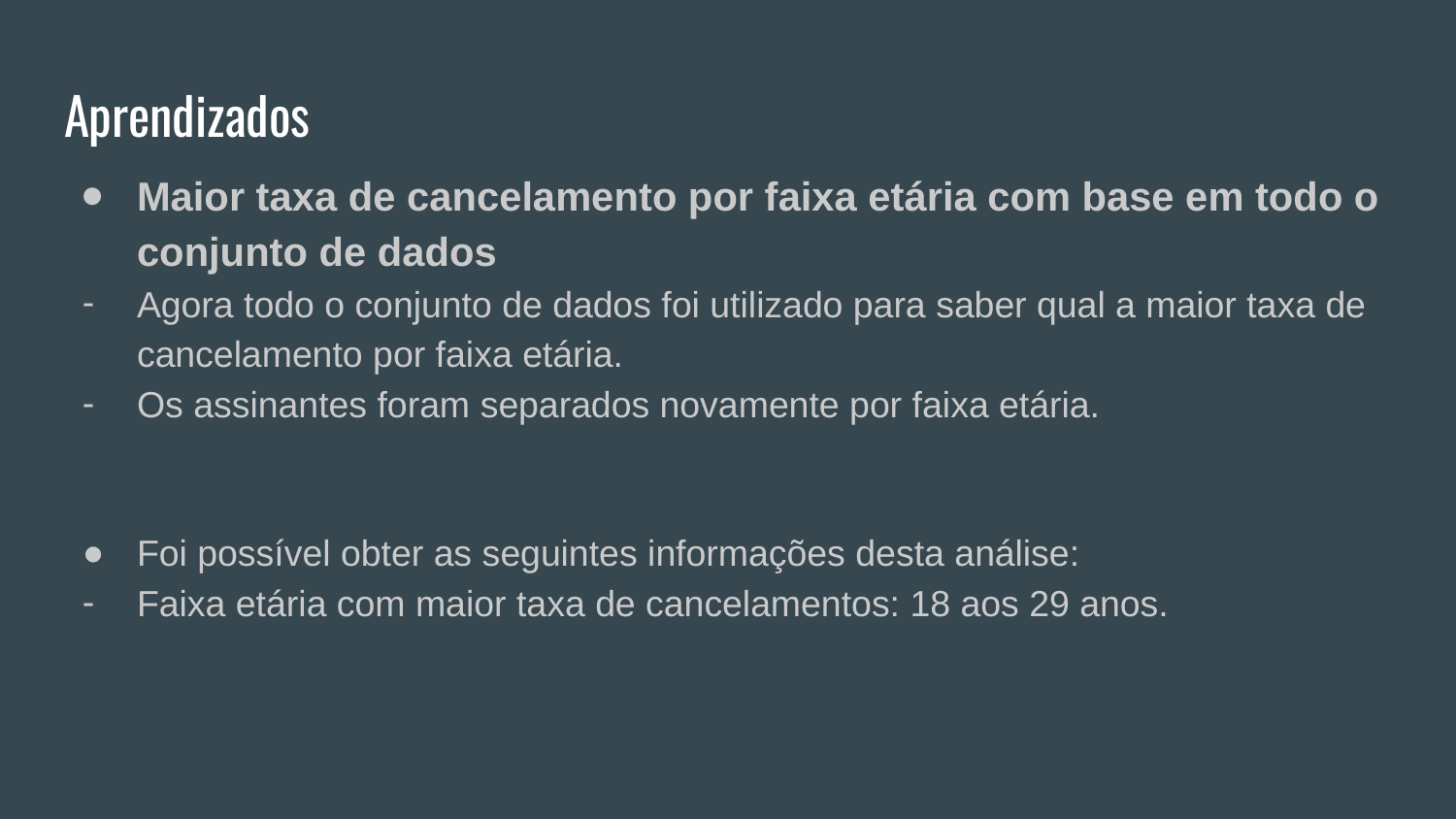

# Aprendizados
Maior taxa de cancelamento por faixa etária com base em todo o conjunto de dados
Agora todo o conjunto de dados foi utilizado para saber qual a maior taxa de cancelamento por faixa etária.
Os assinantes foram separados novamente por faixa etária.

Foi possível obter as seguintes informações desta análise:
Faixa etária com maior taxa de cancelamentos: 18 aos 29 anos.